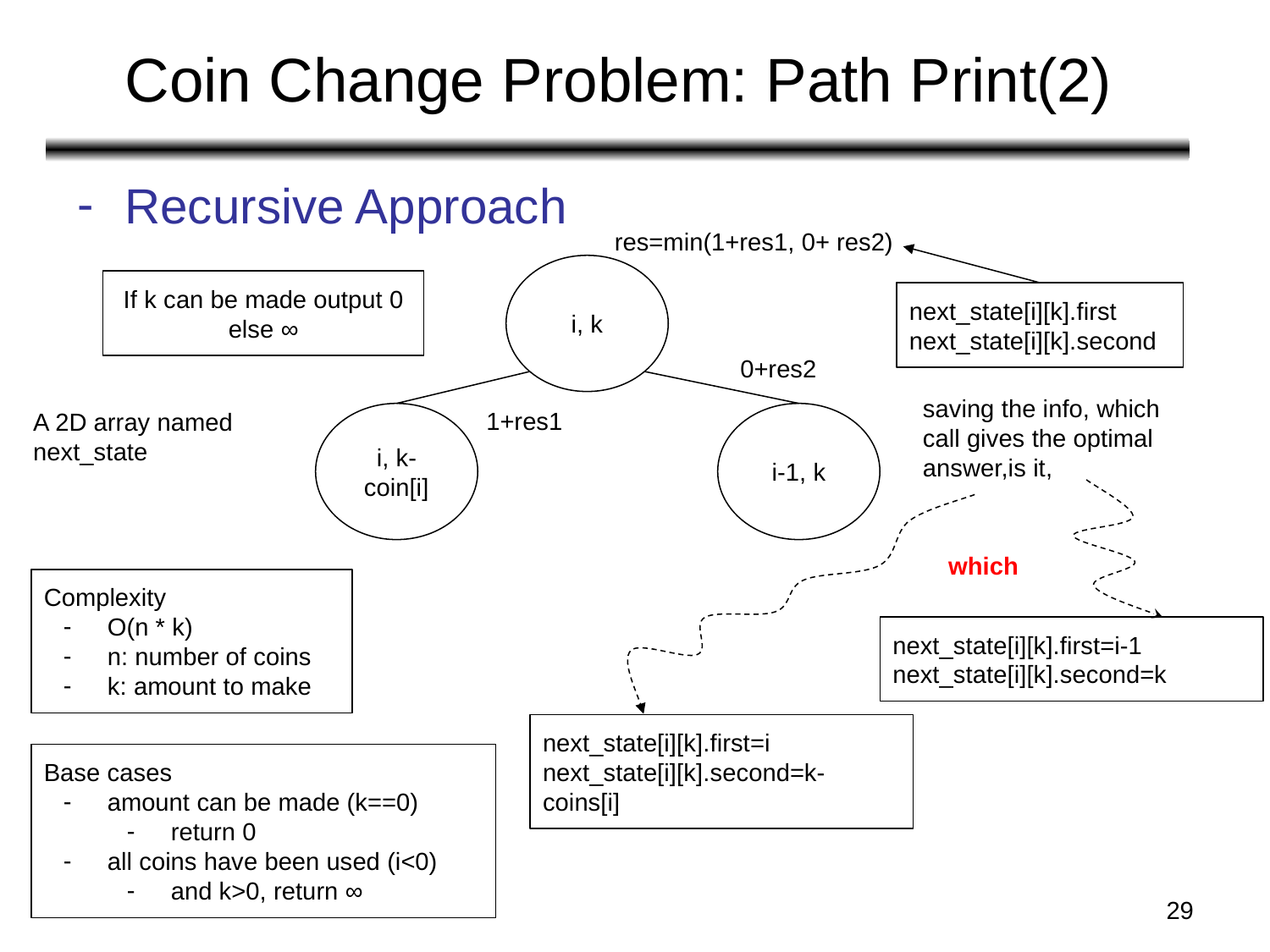

# Coin Change Problem: Path Print(2)
Recursive Approach

res=min(1+res1, 0+ res2)
i, k
If k can be made output 0
else ∞
next_state[i][k].first
next_state[i][k].second
0+res2
saving the info, which call gives the optimal answer,is it,
1+res1
A 2D array named next_state
i, k-coin[i]
i-1, k

which
Complexity
O(n * k)
n: number of coins
k: amount to make
next_state[i][k].first=i-1
next_state[i][k].second=k
next_state[i][k].first=i
next_state[i][k].second=k-coins[i]
Base cases
amount can be made (k==0)
return 0
all coins have been used (i<0)
and k>0, return ∞
29